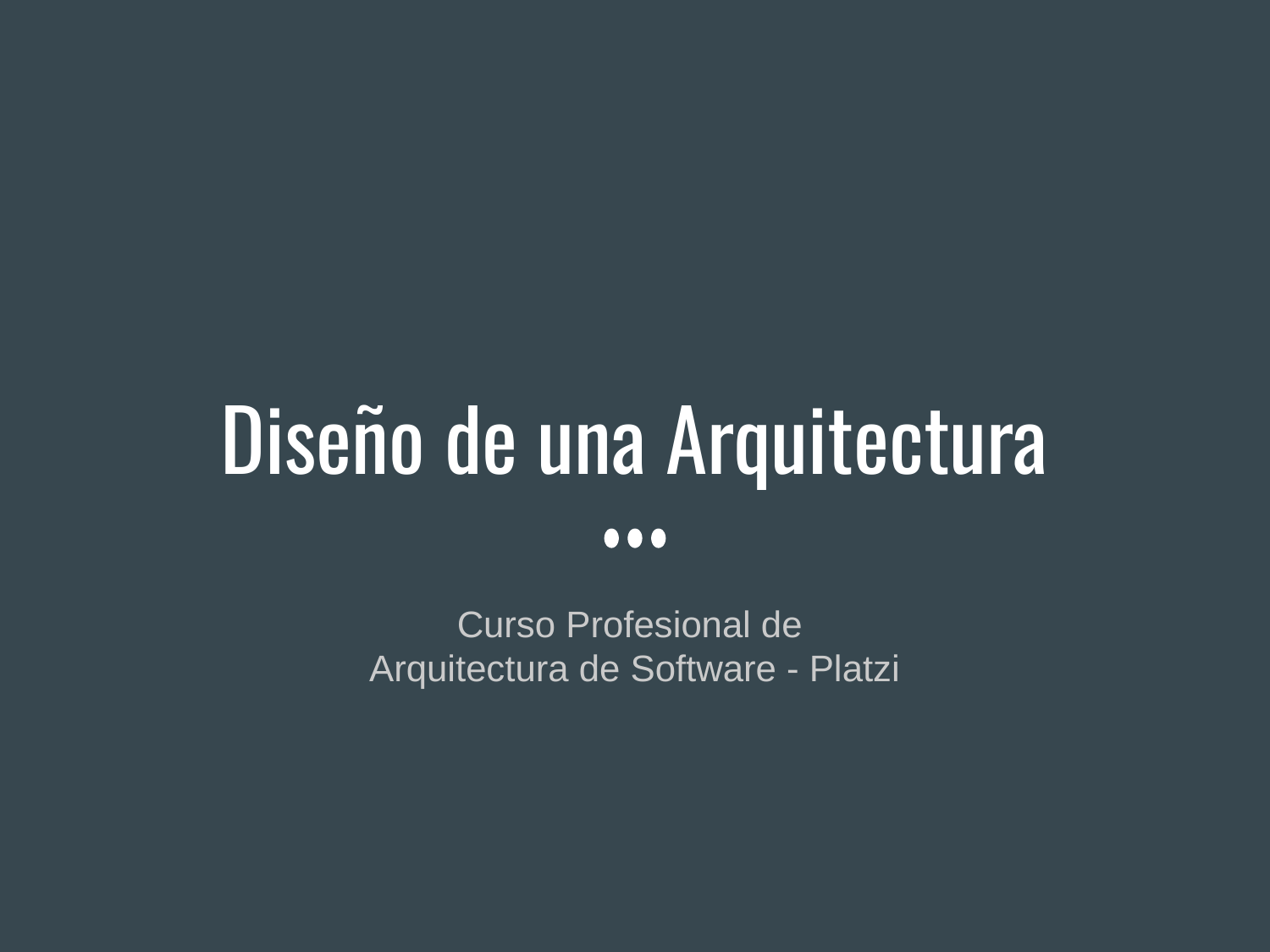

# Diseño de una Arquitectura
Curso Profesional de
Arquitectura de Software - Platzi